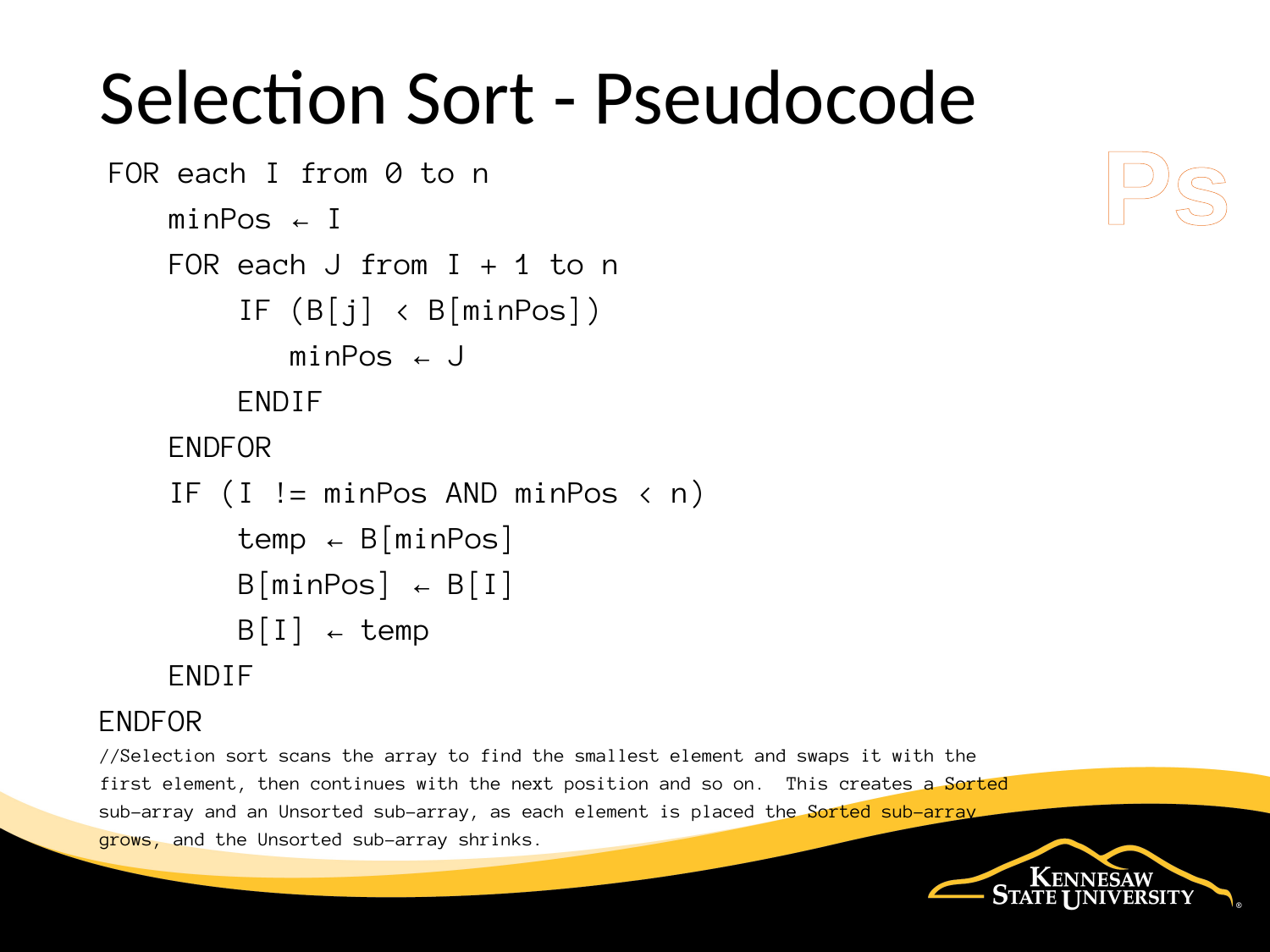

# Selection Sort - Pseudocode
Ps
 FOR each I from 0 to n
    minPos ← I
    FOR each J from I + 1 to n
        IF (B[j] < B[minPos])
           minPos ← J
        ENDIF
    ENDFOR
    IF (I != minPos AND minPos < n)
        temp ← B[minPos]
        B[minPos] ← B[I]
        B[I] ← temp
    ENDIF
ENDFOR
//Selection sort scans the array to find the smallest element and swaps it with the first element, then continues with the next position and so on.  This creates a Sorted sub-array and an Unsorted sub-array, as each element is placed the Sorted sub-array grows, and the Unsorted sub-array shrinks.